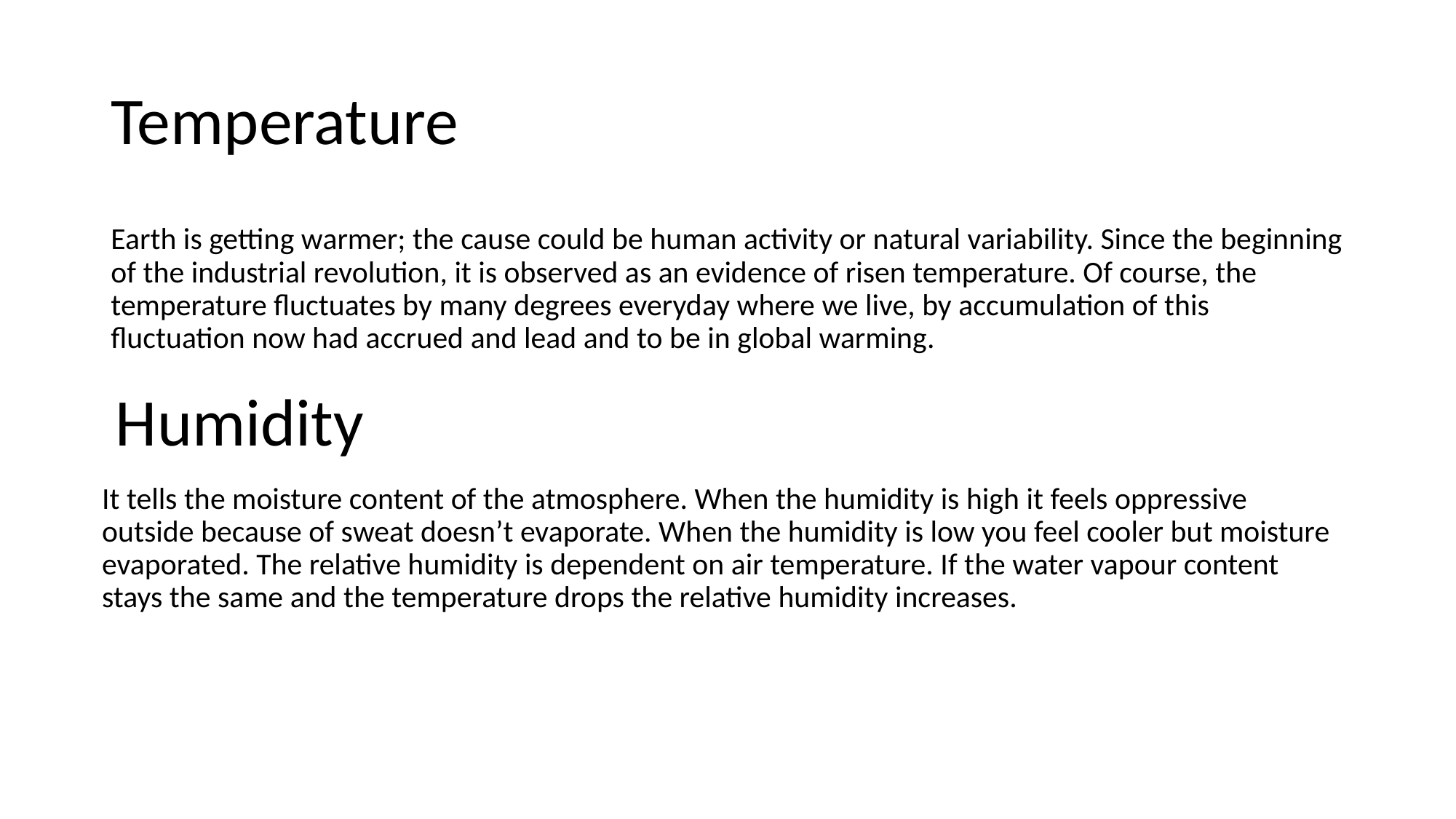

# Temperature
Earth is getting warmer; the cause could be human activity or natural variability. Since the beginning of the industrial revolution, it is observed as an evidence of risen temperature. Of course, the temperature fluctuates by many degrees everyday where we live, by accumulation of this fluctuation now had accrued and lead and to be in global warming.
Humidity
It tells the moisture content of the atmosphere. When the humidity is high it feels oppressive outside because of sweat doesn’t evaporate. When the humidity is low you feel cooler but moisture evaporated. The relative humidity is dependent on air temperature. If the water vapour content stays the same and the temperature drops the relative humidity increases.